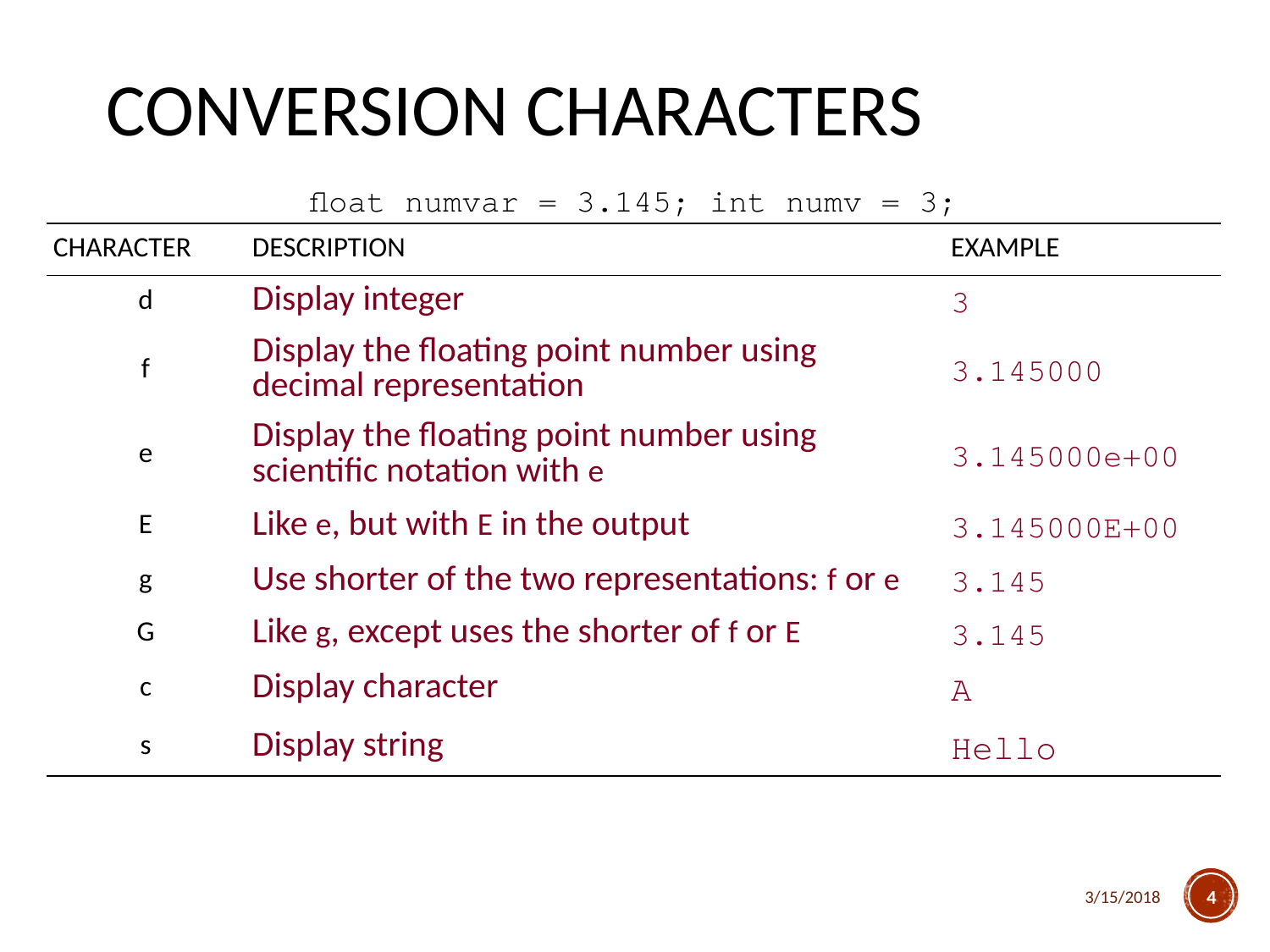

# conversion Characters
float numvar = 3.145; int numv = 3;
| CHARACTER | description | example |
| --- | --- | --- |
| d | Display integer | 3 |
| f | Display the floating point number using decimal representation | 3.145000 |
| e | Display the floating point number using scientific notation with e | 3.145000e+00 |
| E | Like e, but with E in the output | 3.145000E+00 |
| g | Use shorter of the two representations: f or e | 3.145 |
| G | Like g, except uses the shorter of f or E | 3.145 |
| c | Display character | A |
| s | Display string | Hello |
3/15/2018
4